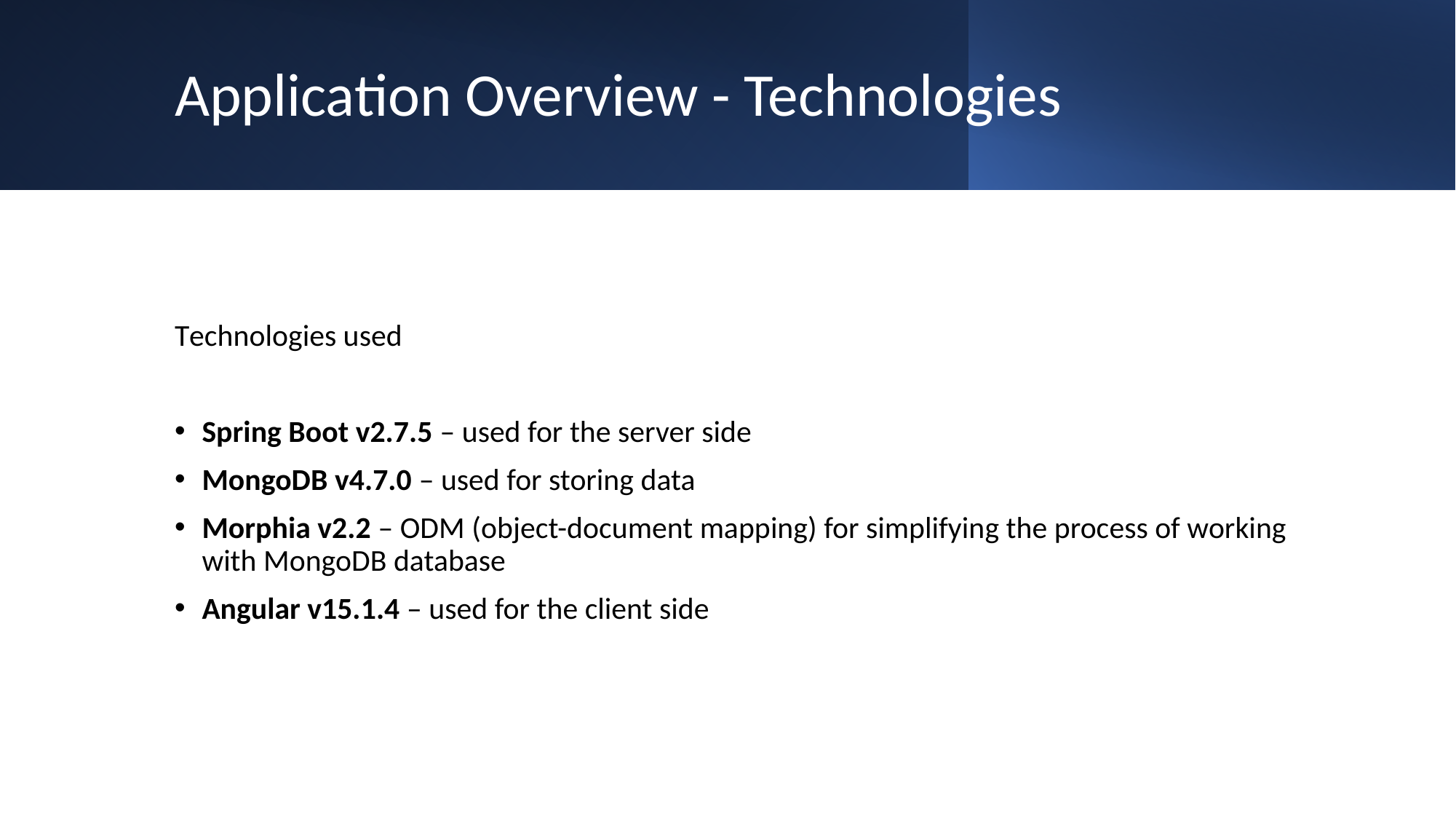

# Application Overview - Technologies
Technologies used

Spring Boot v2.7.5 – used for the server side
MongoDB v4.7.0 – used for storing data
Morphia v2.2 – ODM (object-document mapping) for simplifying the process of working with MongoDB database
Angular v15.1.4 – used for the client side